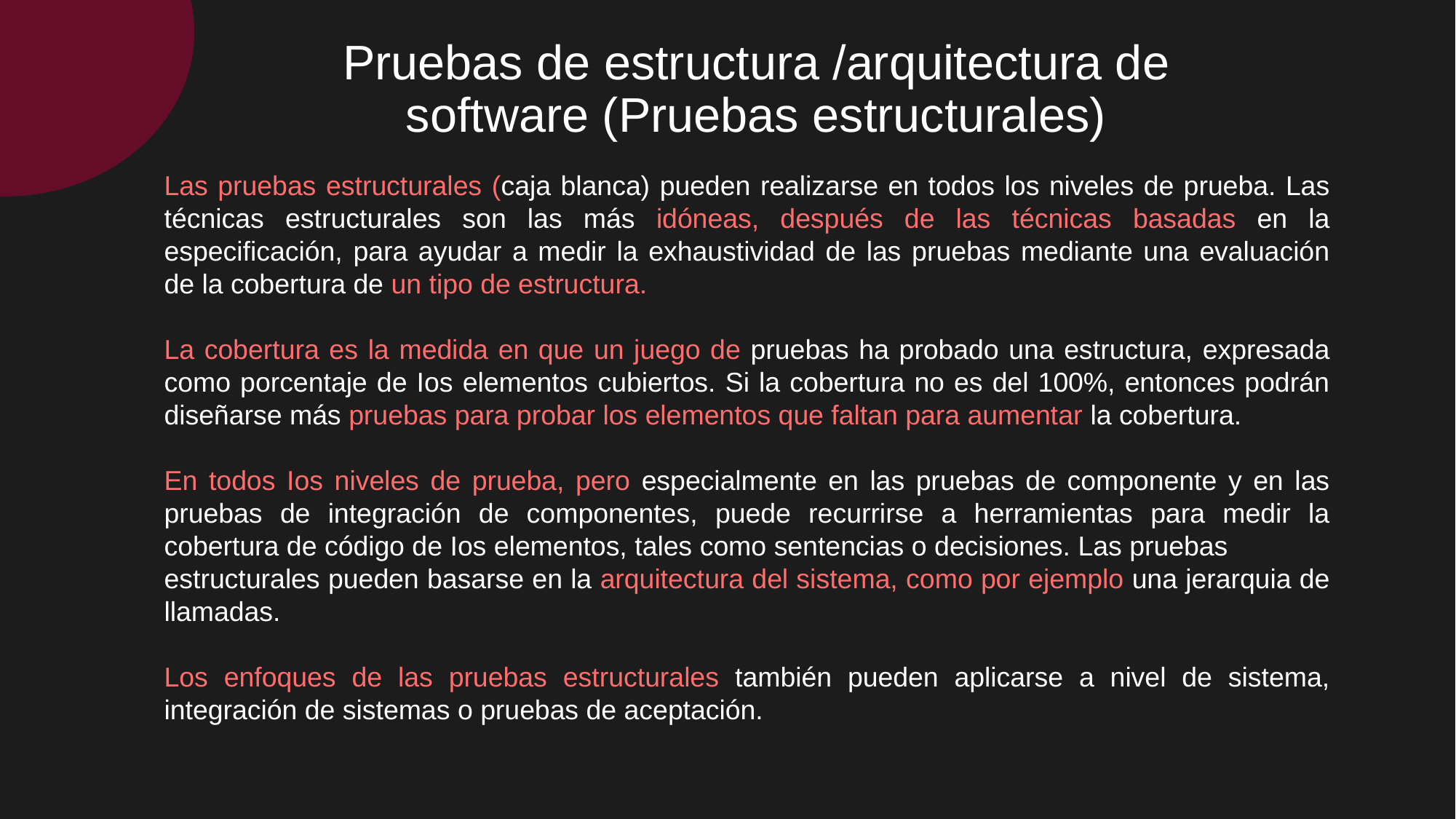

# Pruebas de estructura /arquitectura de software (Pruebas estructurales)
Las pruebas estructurales (caja blanca) pueden realizarse en todos los niveles de prueba. Las técnicas estructurales son las más idóneas, después de las técnicas basadas en la especificación, para ayudar a medir la exhaustividad de las pruebas mediante una evaluación de la cobertura de un tipo de estructura.

La cobertura es la medida en que un juego de pruebas ha probado una estructura, expresada como porcentaje de Ios elementos cubiertos. Si la cobertura no es del 100%, entonces podrán diseñarse más pruebas para probar los elementos que faltan para aumentar la cobertura.

En todos Ios niveles de prueba, pero especialmente en las pruebas de componente y en las pruebas de integración de componentes, puede recurrirse a herramientas para medir la cobertura de código de Ios elementos, tales como sentencias o decisiones. Las pruebas
estructurales pueden basarse en la arquitectura del sistema, como por ejemplo una jerarquia de llamadas.

Los enfoques de las pruebas estructurales también pueden aplicarse a nivel de sistema, integración de sistemas o pruebas de aceptación.